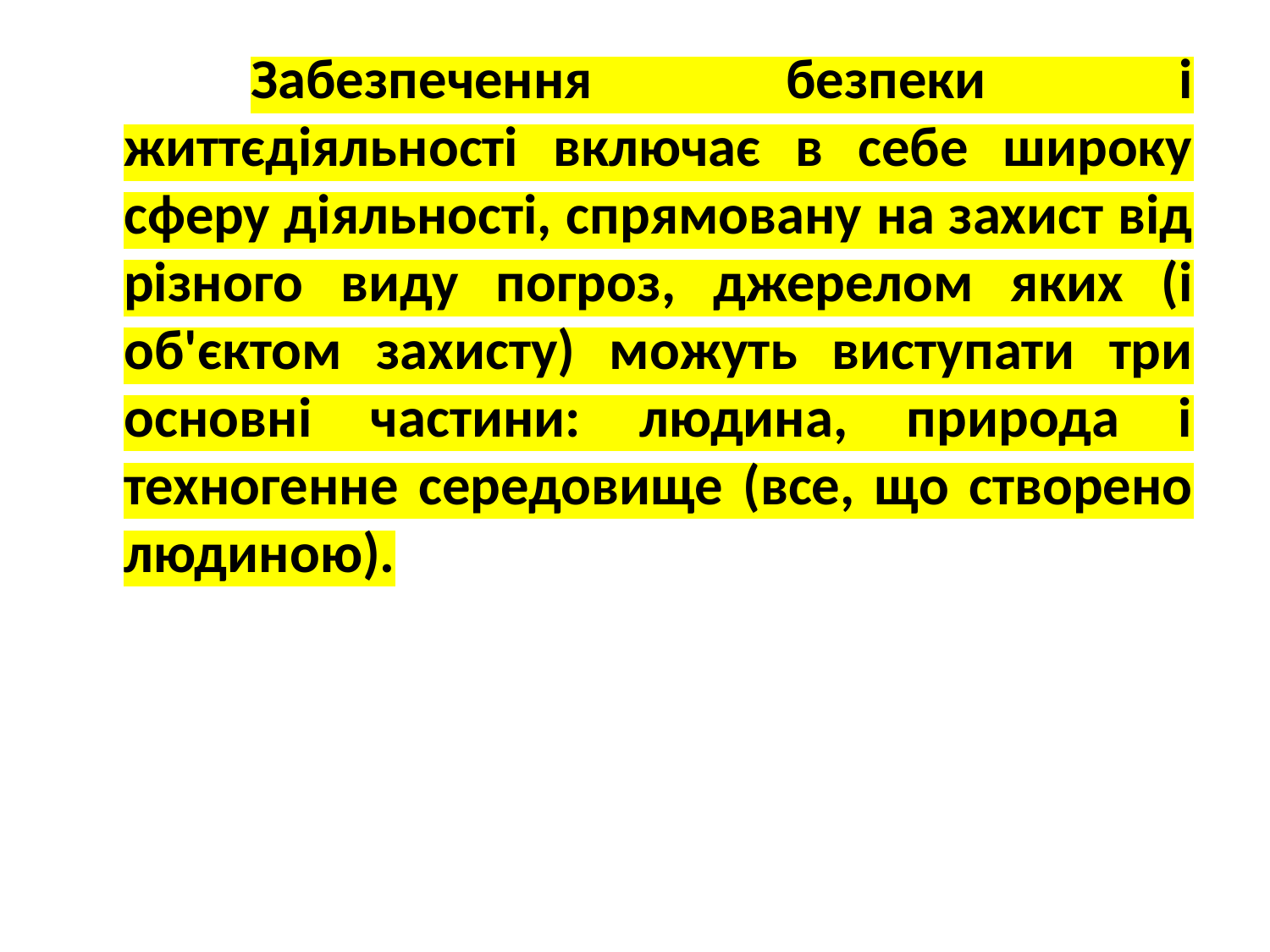

Забезпечення безпеки і життєдіяльності включає в себе широку сферу діяльності, спрямовану на захист від різного виду погроз, джерелом яких (і об'єктом захисту) можуть виступати три основні частини: людина, природа і техногенне середовище (все, що створено людиною).